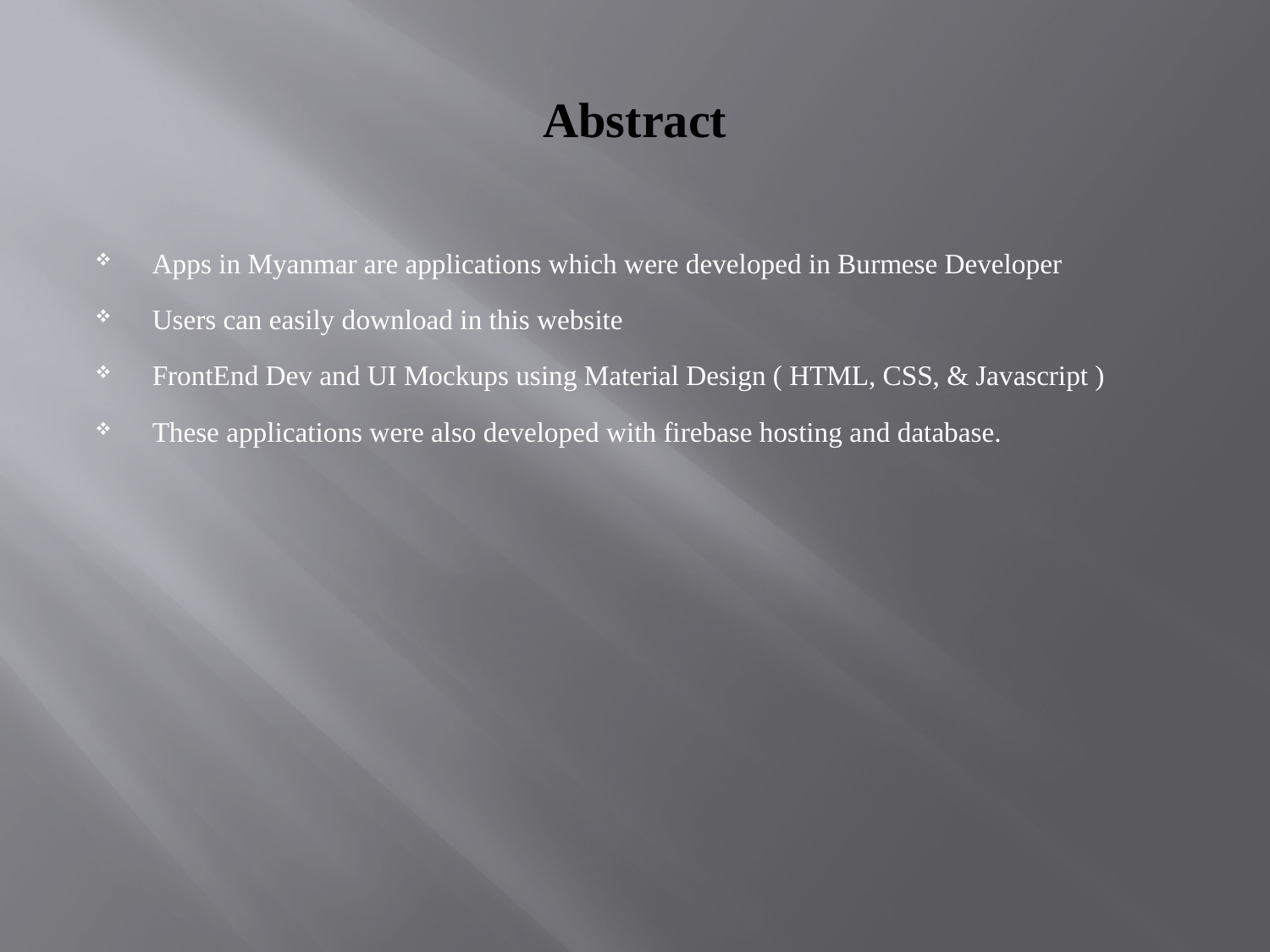

# Abstract
Apps in Myanmar are applications which were developed in Burmese Developer
Users can easily download in this website
FrontEnd Dev and UI Mockups using Material Design ( HTML, CSS, & Javascript )
These applications were also developed with firebase hosting and database.